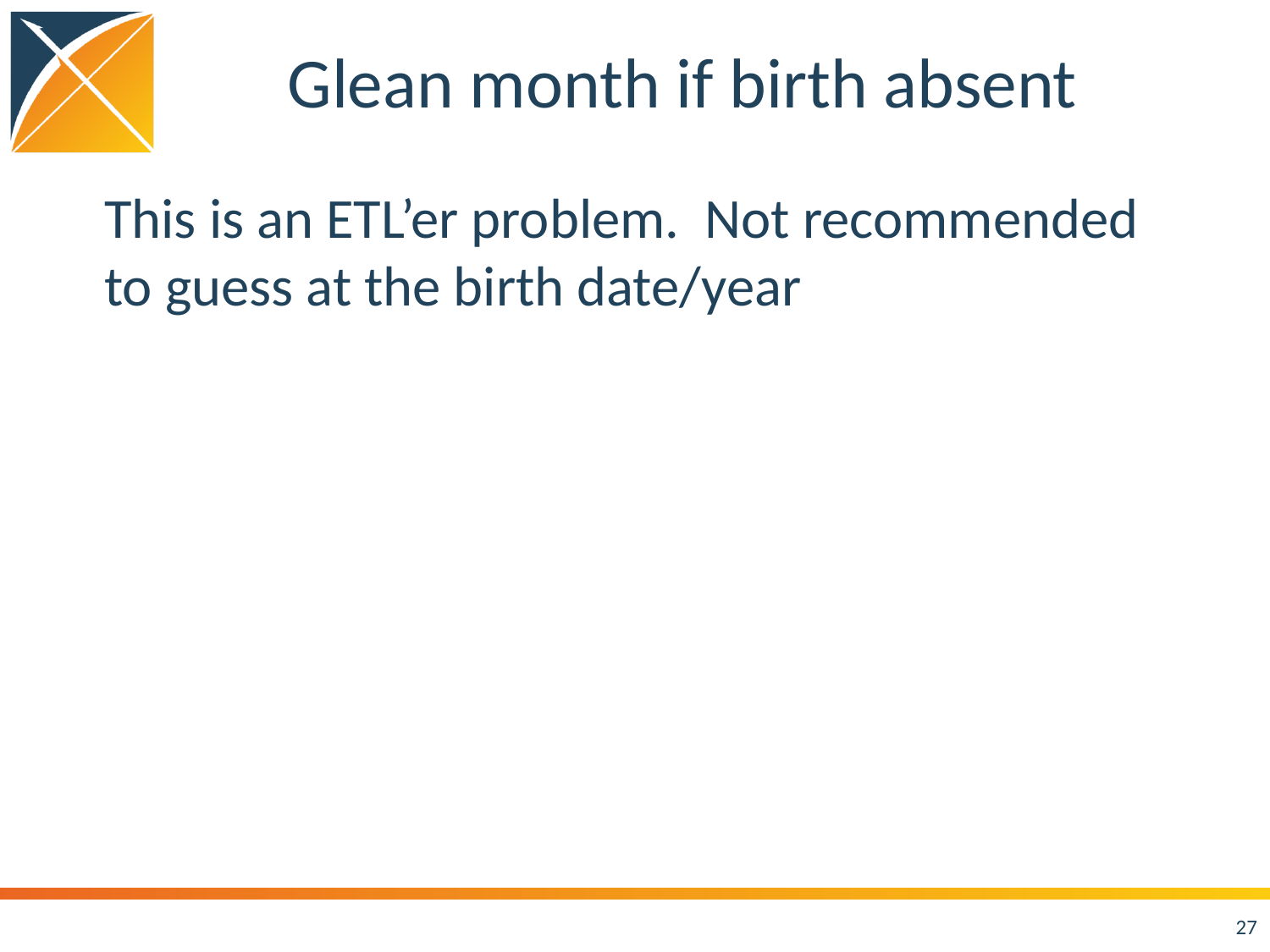

# Glean month if birth absent
This is an ETL’er problem.  Not recommended to guess at the birth date/year

27